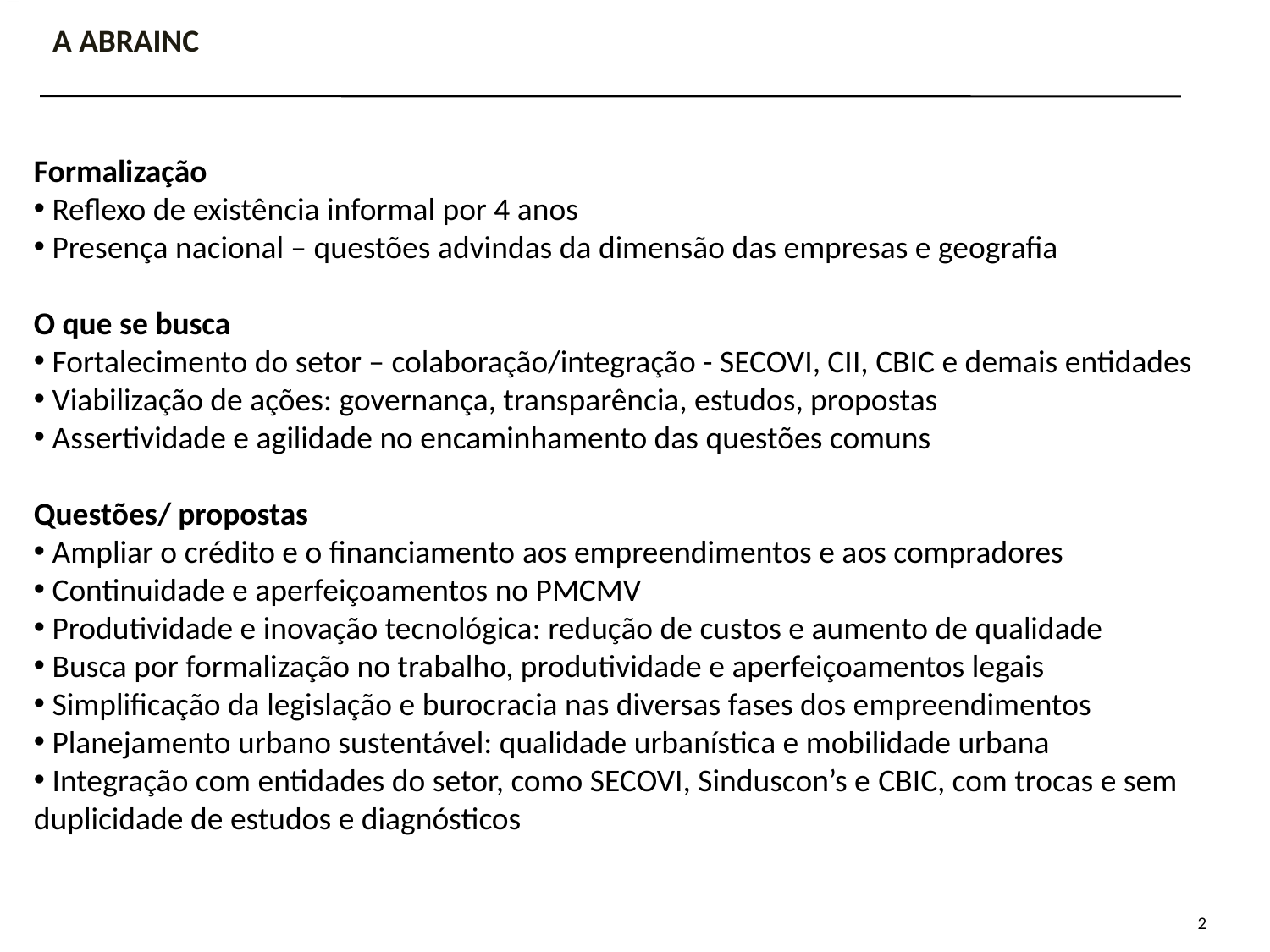

A ABRAINC

Formalização
 Reflexo de existência informal por 4 anos
 Presença nacional – questões advindas da dimensão das empresas e geografia

O que se busca
 Fortalecimento do setor – colaboração/integração - SECOVI, CII, CBIC e demais entidades
 Viabilização de ações: governança, transparência, estudos, propostas
 Assertividade e agilidade no encaminhamento das questões comuns

Questões/ propostas
 Ampliar o crédito e o financiamento aos empreendimentos e aos compradores
 Continuidade e aperfeiçoamentos no PMCMV
 Produtividade e inovação tecnológica: redução de custos e aumento de qualidade
 Busca por formalização no trabalho, produtividade e aperfeiçoamentos legais
 Simplificação da legislação e burocracia nas diversas fases dos empreendimentos
 Planejamento urbano sustentável: qualidade urbanística e mobilidade urbana
 Integração com entidades do setor, como SECOVI, Sinduscon’s e CBIC, com trocas e sem duplicidade de estudos e diagnósticos

2